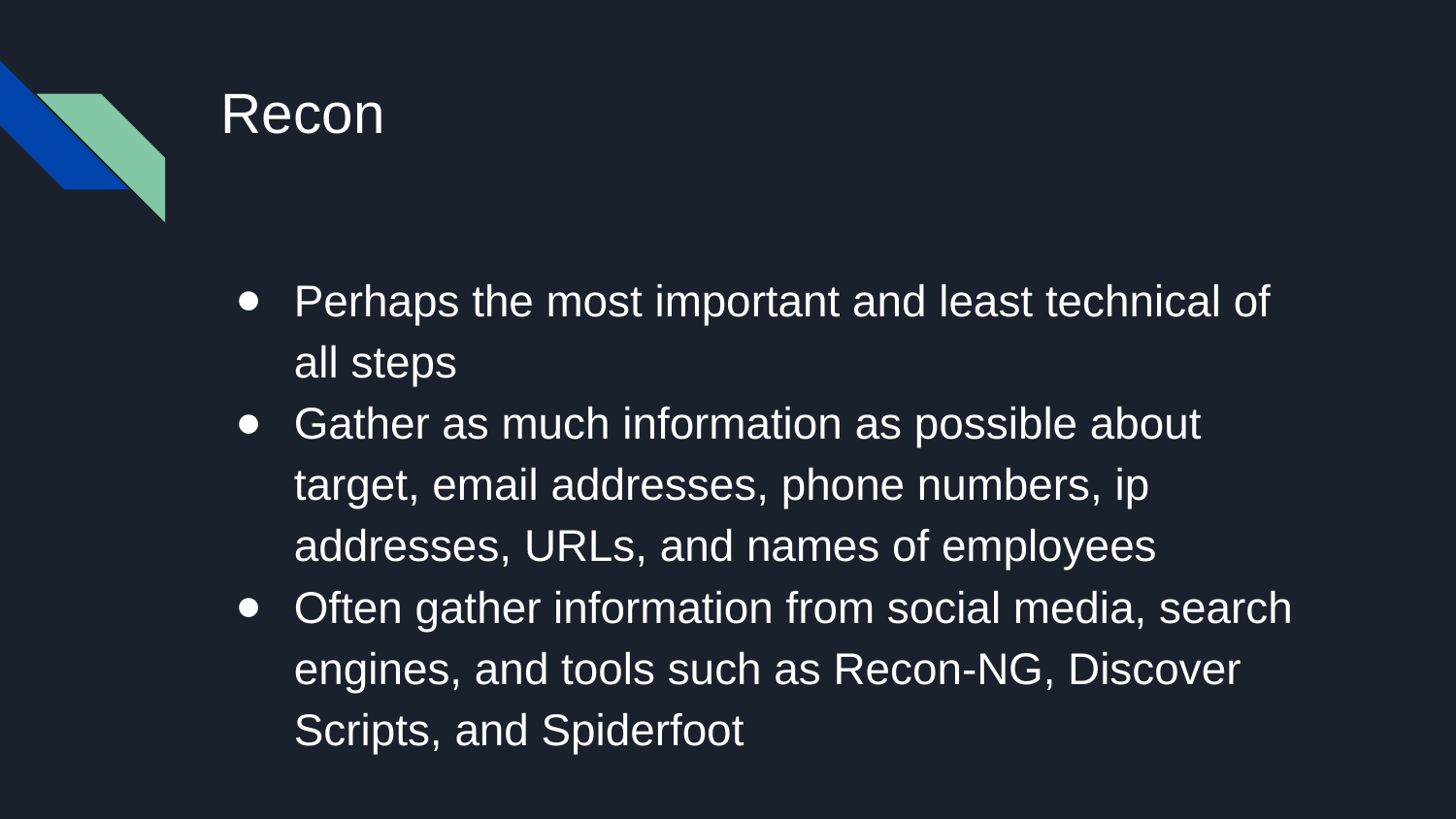

# Recon
Perhaps the most important and least technical of all steps
Gather as much information as possible about target, email addresses, phone numbers, ip addresses, URLs, and names of employees
Often gather information from social media, search engines, and tools such as Recon-NG, Discover Scripts, and Spiderfoot